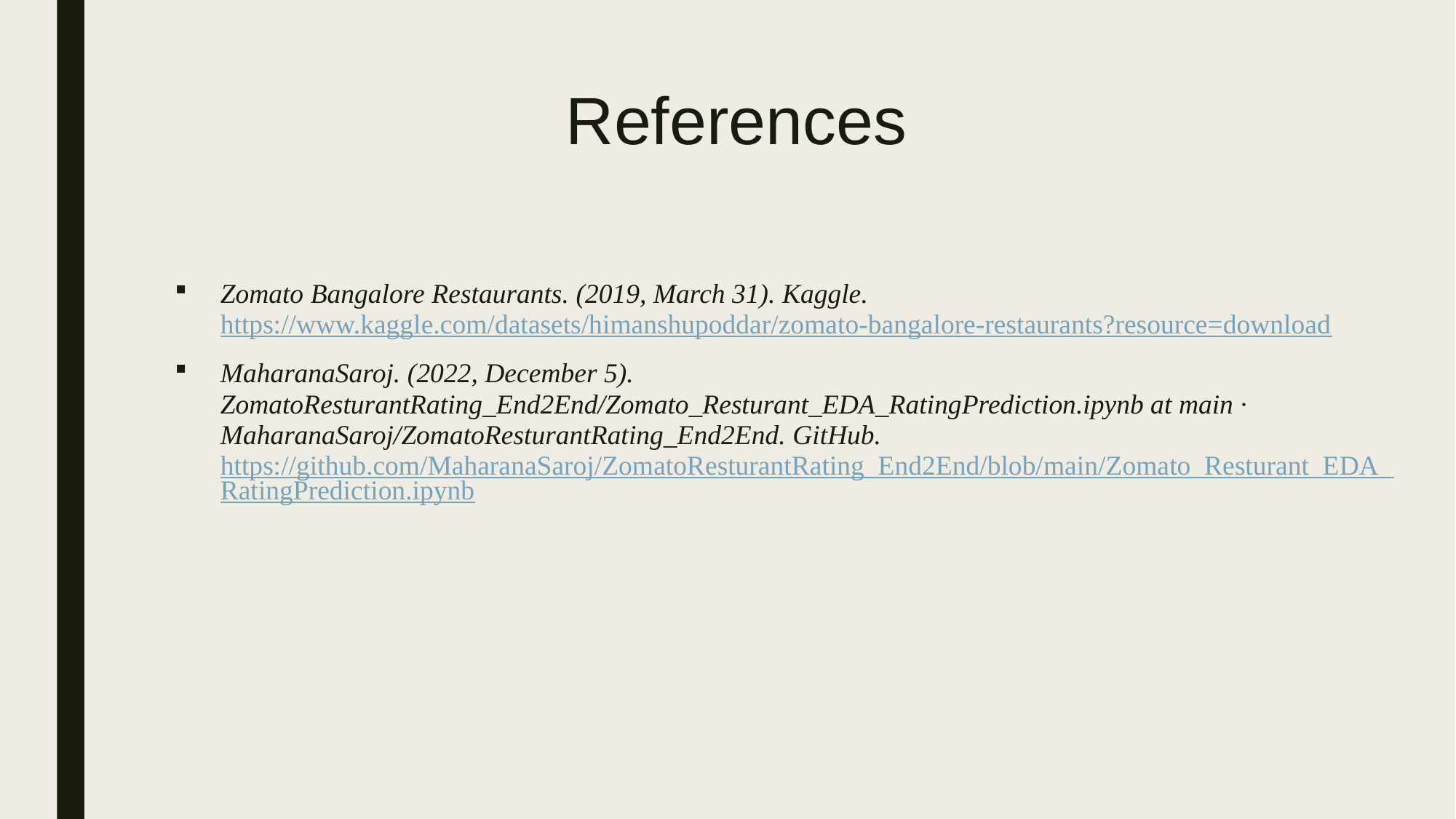

# References
Zomato Bangalore Restaurants. (2019, March 31). Kaggle. https://www.kaggle.com/datasets/himanshupoddar/zomato-bangalore-restaurants?resource=download
MaharanaSaroj. (2022, December 5). ZomatoResturantRating_End2End/Zomato_Resturant_EDA_RatingPrediction.ipynb at main · MaharanaSaroj/ZomatoResturantRating_End2End. GitHub. https://github.com/MaharanaSaroj/ZomatoResturantRating_End2End/blob/main/Zomato_Resturant_EDA_RatingPrediction.ipynb